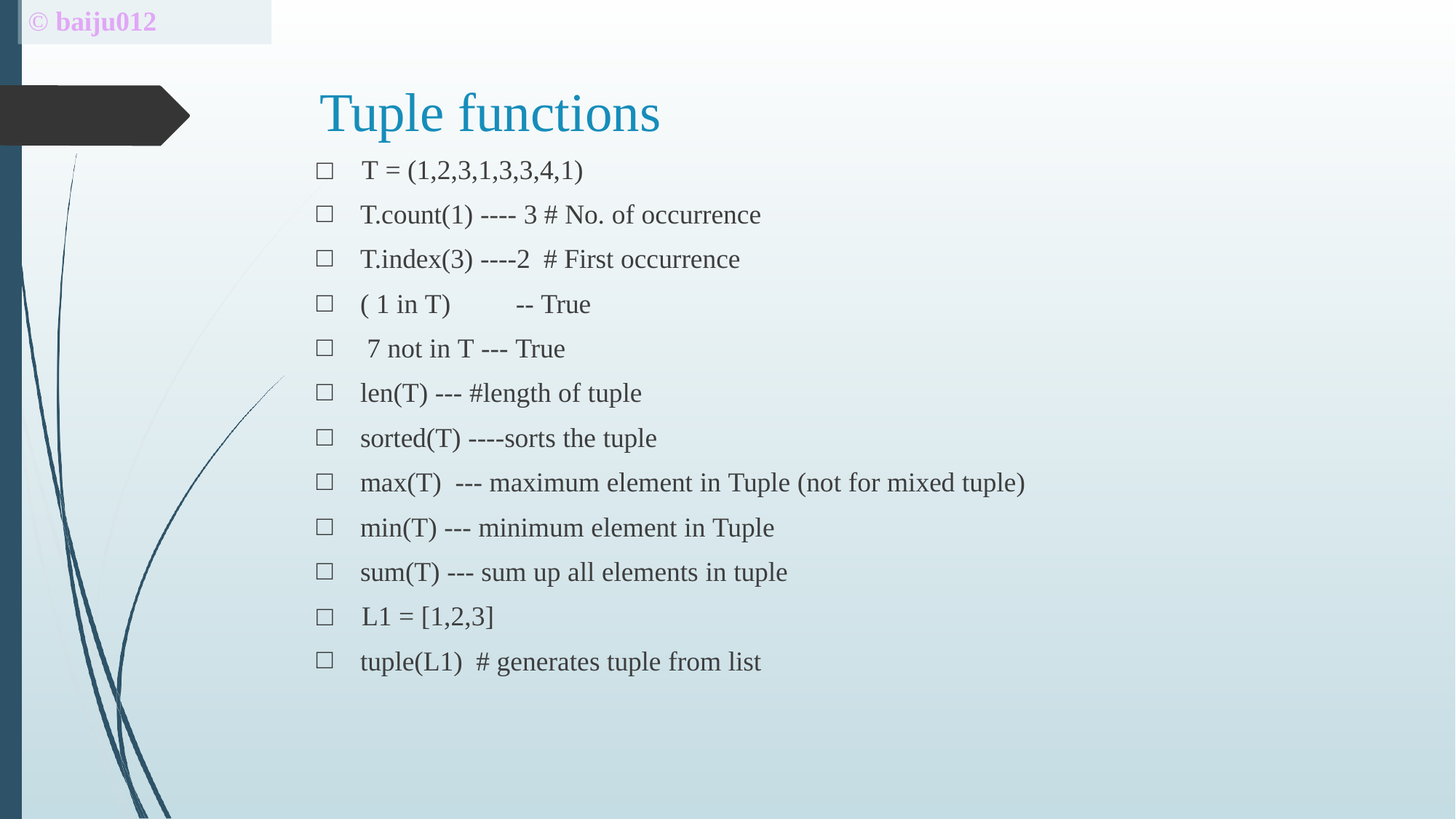

# © baiju012
Tuple functions
□	T = (1,2,3,1,3,3,4,1)
T.count(1) ---- 3 # No. of occurrence
T.index(3) ----2 # First occurrence
( 1 in T)	-- True
7 not in T --- True
len(T) --- #length of tuple
sorted(T) ----sorts the tuple
max(T) --- maximum element in Tuple (not for mixed tuple)
min(T) --- minimum element in Tuple
sum(T) --- sum up all elements in tuple
□	L1 = [1,2,3]
tuple(L1) # generates tuple from list